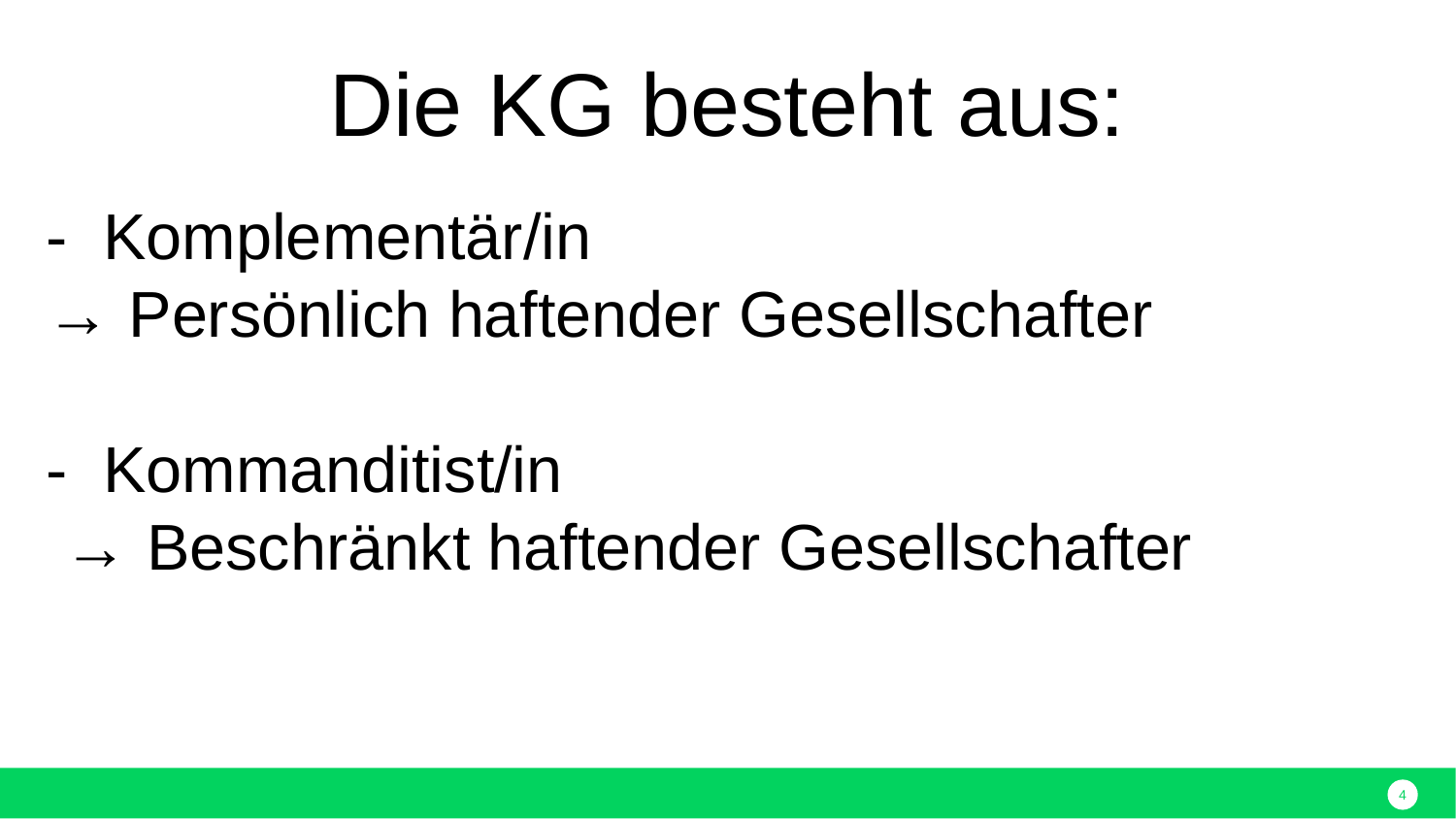

Die KG besteht aus:

-  Komplementär/in
→ Persönlich haftender Gesellschafter

-  Kommanditist/in
 → Beschränkt haftender Gesellschafter